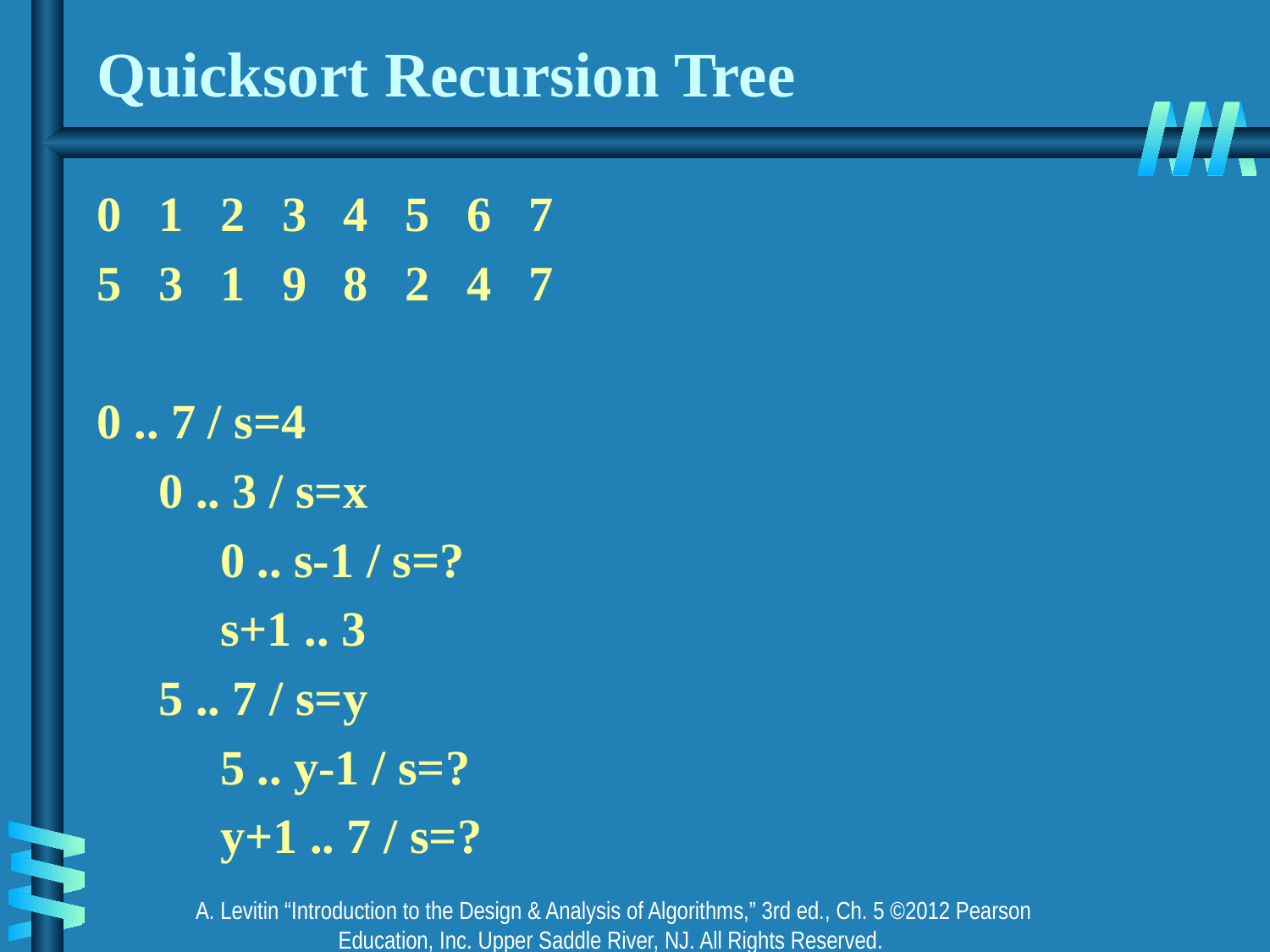

# Quicksort Recursion Tree
0   1   2   3   4   5   6   7
5   3   1   9   8   2   4   7

0 .. 7 / s=4
     0 .. 3 / s=x
          0 .. s-1 / s=?
          s+1 .. 3
     5 .. 7 / s=y
          5 .. y-1 / s=?
          y+1 .. 7 / s=?

A. Levitin “Introduction to the Design & Analysis of Algorithms,” 3rd ed., Ch. 5 ©2012 Pearson Education, Inc. Upper Saddle River, NJ. All Rights Reserved.
19